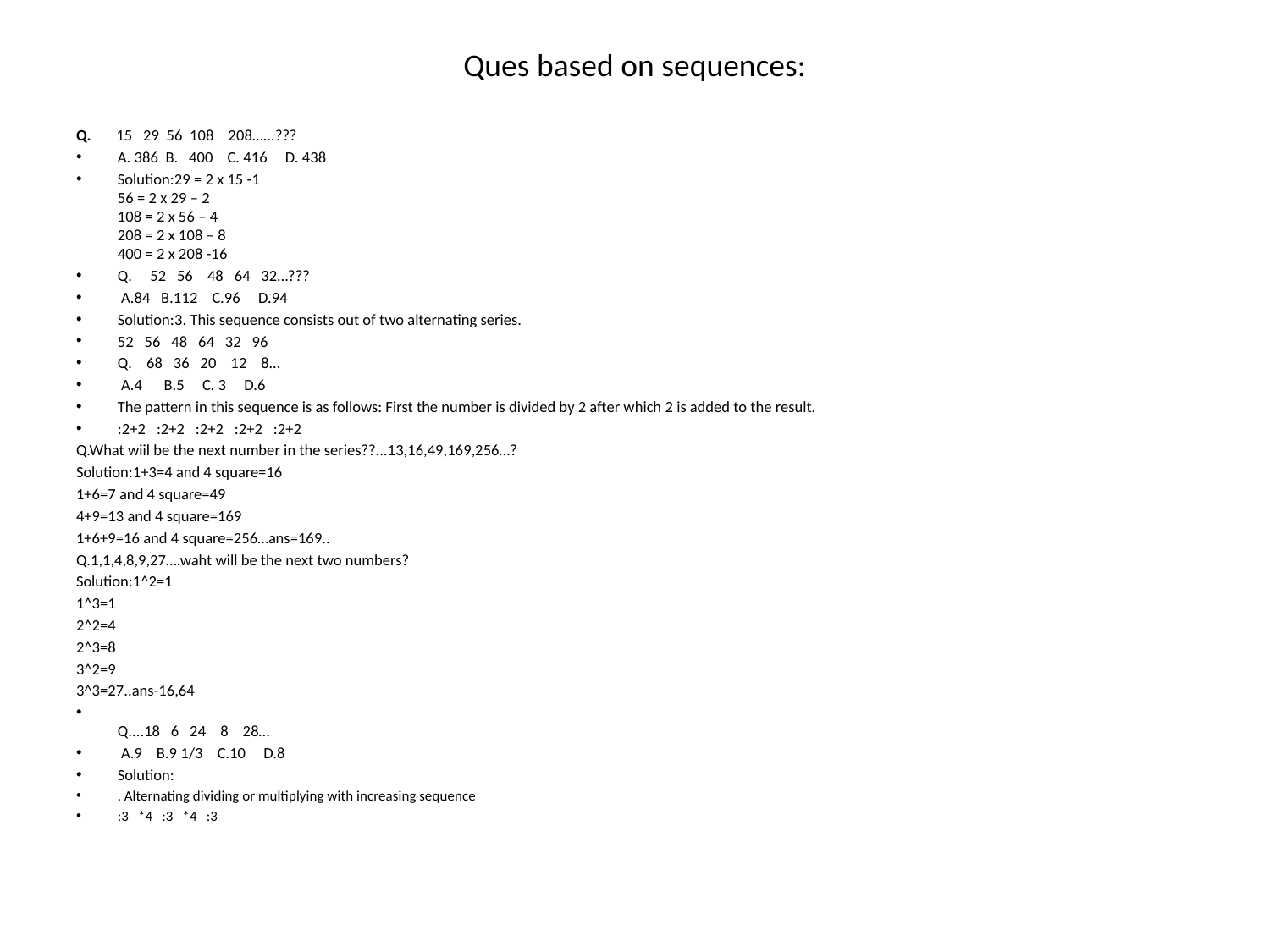

# Ques based on sequences:
Q.       15   29  56  108    208…...???
A. 386  B.   400    C. 416     D. 438
Solution:29 = 2 x 15 -1
56 = 2 x 29 – 2
108 = 2 x 56 – 4
208 = 2 x 108 – 8
400 = 2 x 208 -16
Q.     52   56    48   64   32…???
 A.84   B.112    C.96     D.94
Solution:3. This sequence consists out of two alternating series.
52   56   48   64   32   96
Q.    68   36   20    12    8…
 A.4      B.5     C. 3     D.6
The pattern in this sequence is as follows: First the number is divided by 2 after which 2 is added to the result.
:2+2   :2+2   :2+2   :2+2   :2+2
Q.What wiil be the next number in the series??...13,16,49,169,256…?
Solution:1+3=4 and 4 square=16
1+6=7 and 4 square=49
4+9=13 and 4 square=169
1+6+9=16 and 4 square=256…ans=169..
Q.1,1,4,8,9,27….waht will be the next two numbers?
Solution:1^2=1
1^3=1
2^2=4
2^3=8
3^2=9
3^3=27..ans-16,64
Q....18   6   24    8    28…
 A.9    B.9 1/3    C.10     D.8
Solution:
. Alternating dividing or multiplying with increasing sequence
:3   *4   :3   *4   :3